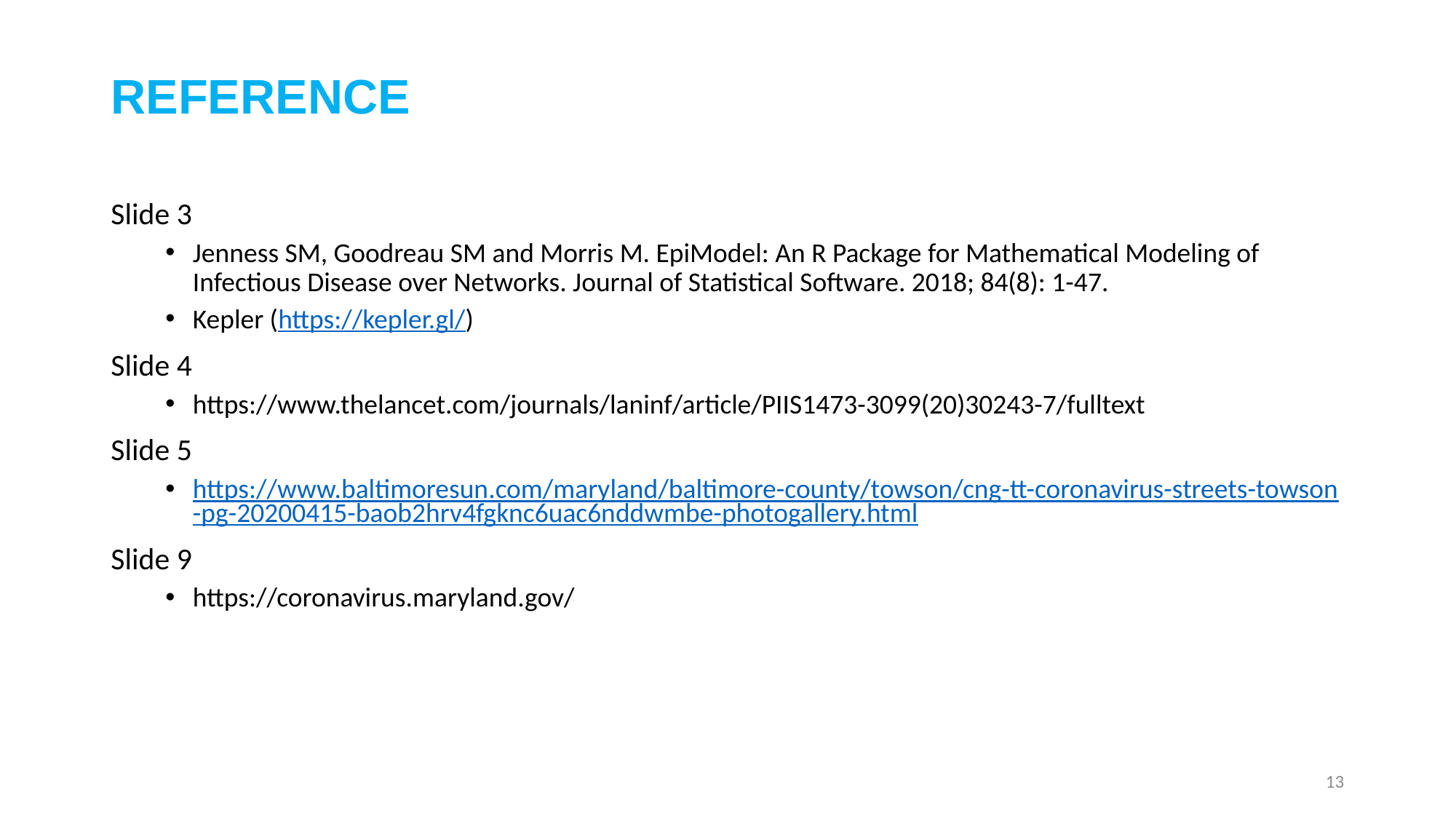

# REFERENCE
Slide 3
Jenness SM, Goodreau SM and Morris M. EpiModel: An R Package for Mathematical Modeling of Infectious Disease over Networks. Journal of Statistical Software. 2018; 84(8): 1-47.
Kepler (https://kepler.gl/)
Slide 4
https://www.thelancet.com/journals/laninf/article/PIIS1473-3099(20)30243-7/fulltext
Slide 5
https://www.baltimoresun.com/maryland/baltimore-county/towson/cng-tt-coronavirus-streets-towson-pg-20200415-baob2hrv4fgknc6uac6nddwmbe-photogallery.html
Slide 9
https://coronavirus.maryland.gov/
13